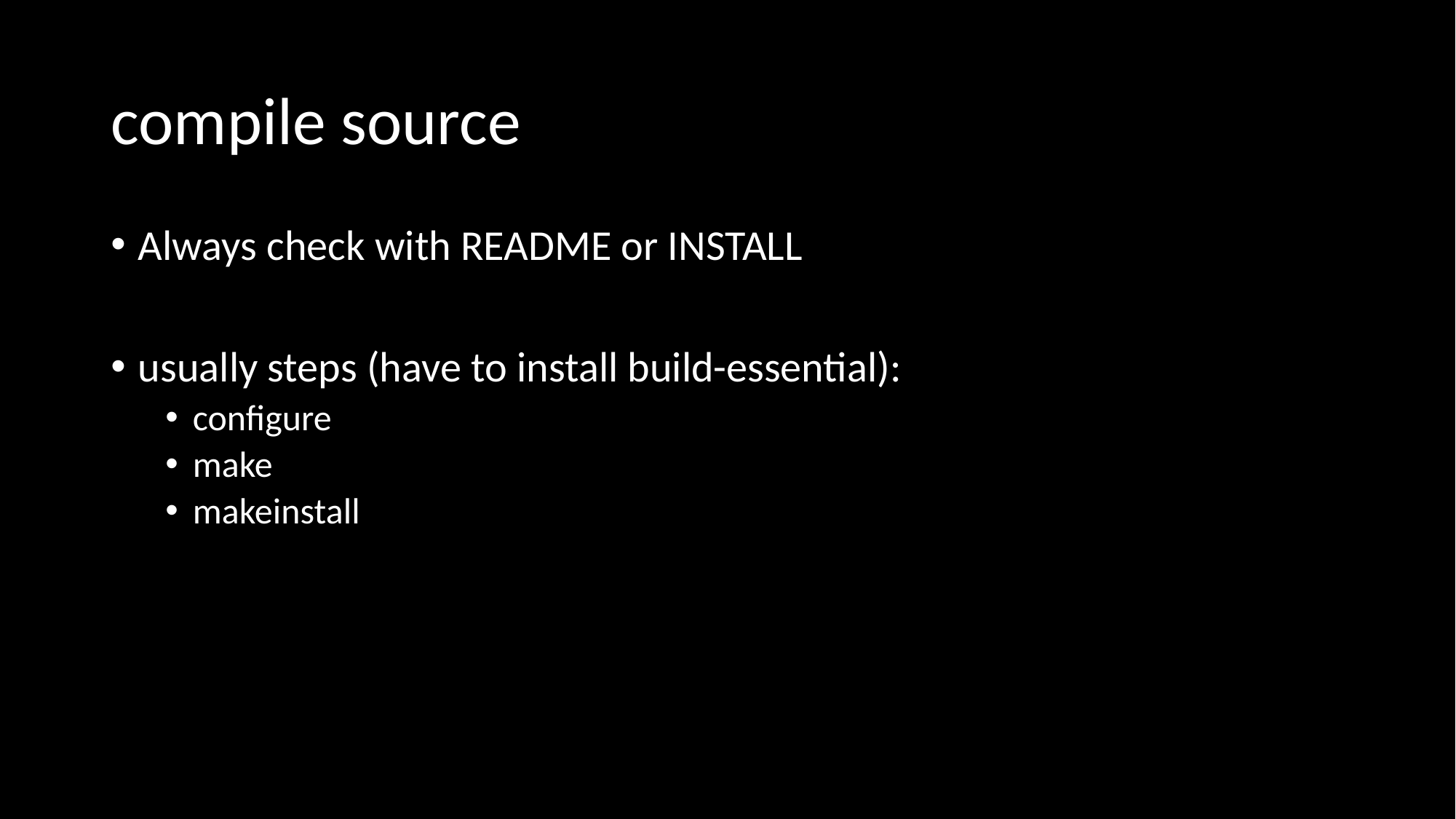

# compile source
Always check with README or INSTALL

usually steps (have to install build-essential):
configure
make
makeinstall